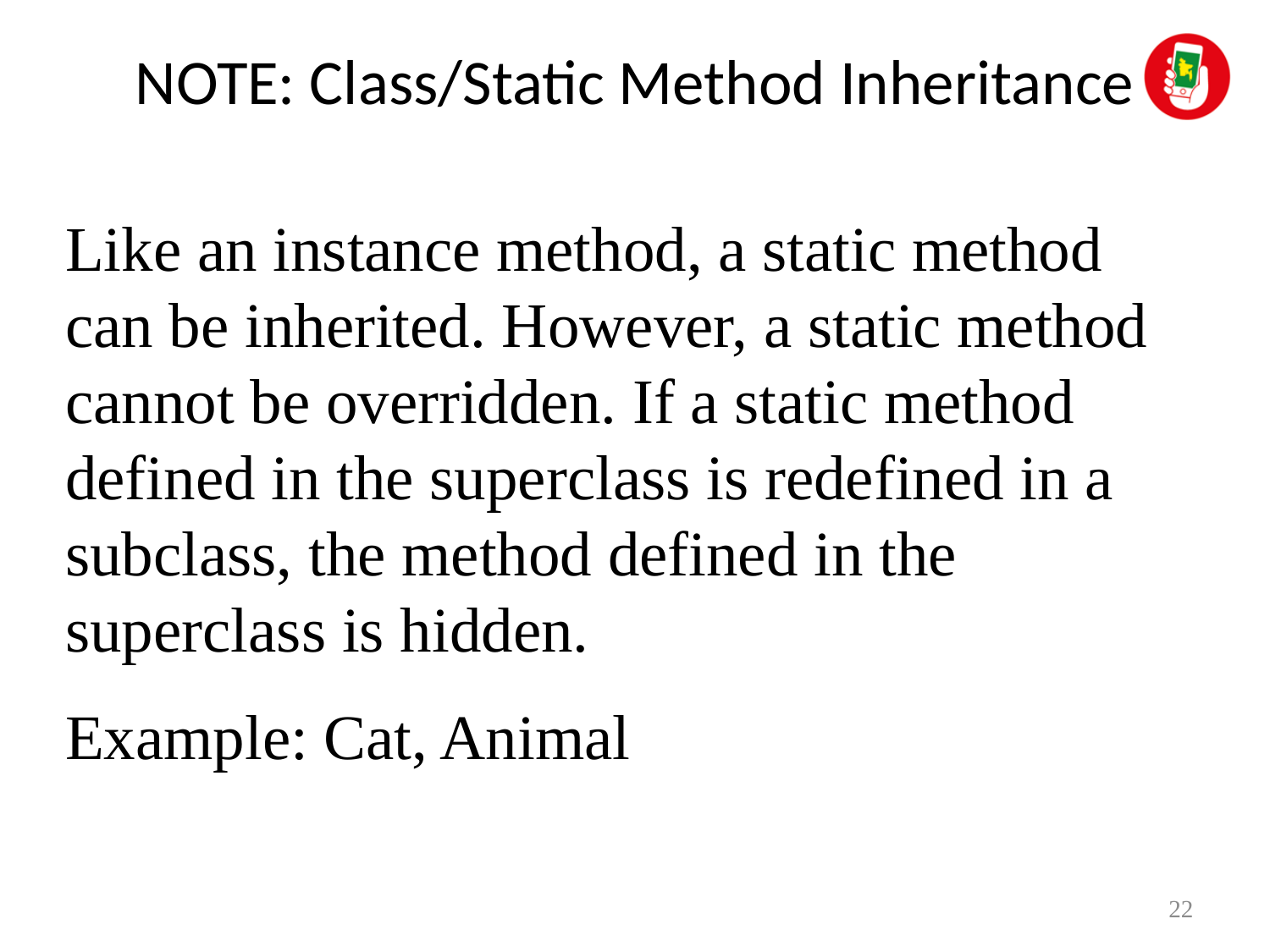

# NOTE: Class/Static Method Inheritance
Like an instance method, a static method can be inherited. However, a static method cannot be overridden. If a static method defined in the superclass is redefined in a subclass, the method defined in the superclass is hidden.
Example: Cat, Animal
22